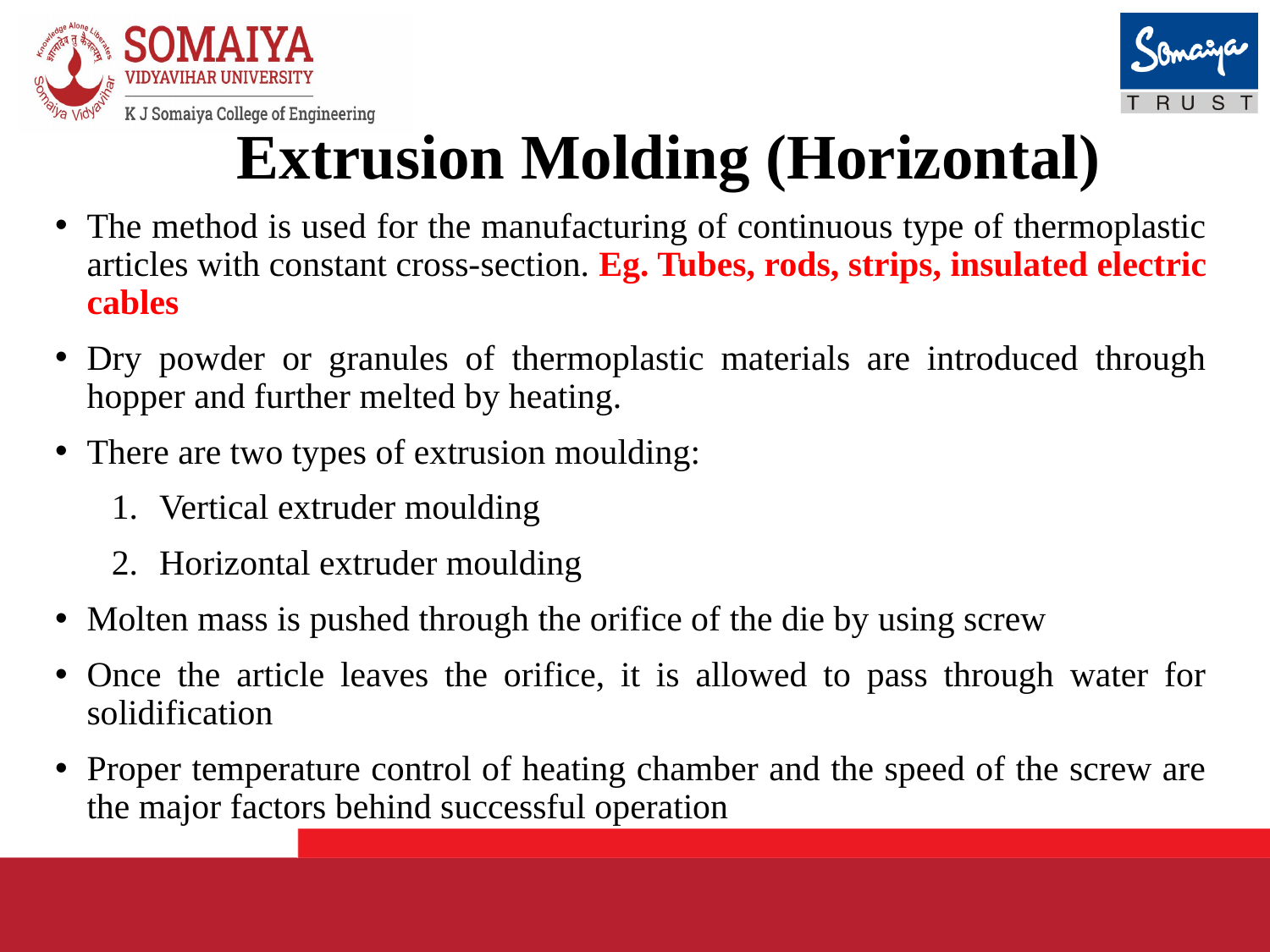

# Extrusion Molding (Horizontal)
The method is used for the manufacturing of continuous type of thermoplastic articles with constant cross-section. Eg. Tubes, rods, strips, insulated electric cables
Dry powder or granules of thermoplastic materials are introduced through hopper and further melted by heating.
There are two types of extrusion moulding:
Vertical extruder moulding
Horizontal extruder moulding
Molten mass is pushed through the orifice of the die by using screw
Once the article leaves the orifice, it is allowed to pass through water for solidification
Proper temperature control of heating chamber and the speed of the screw are the major factors behind successful operation